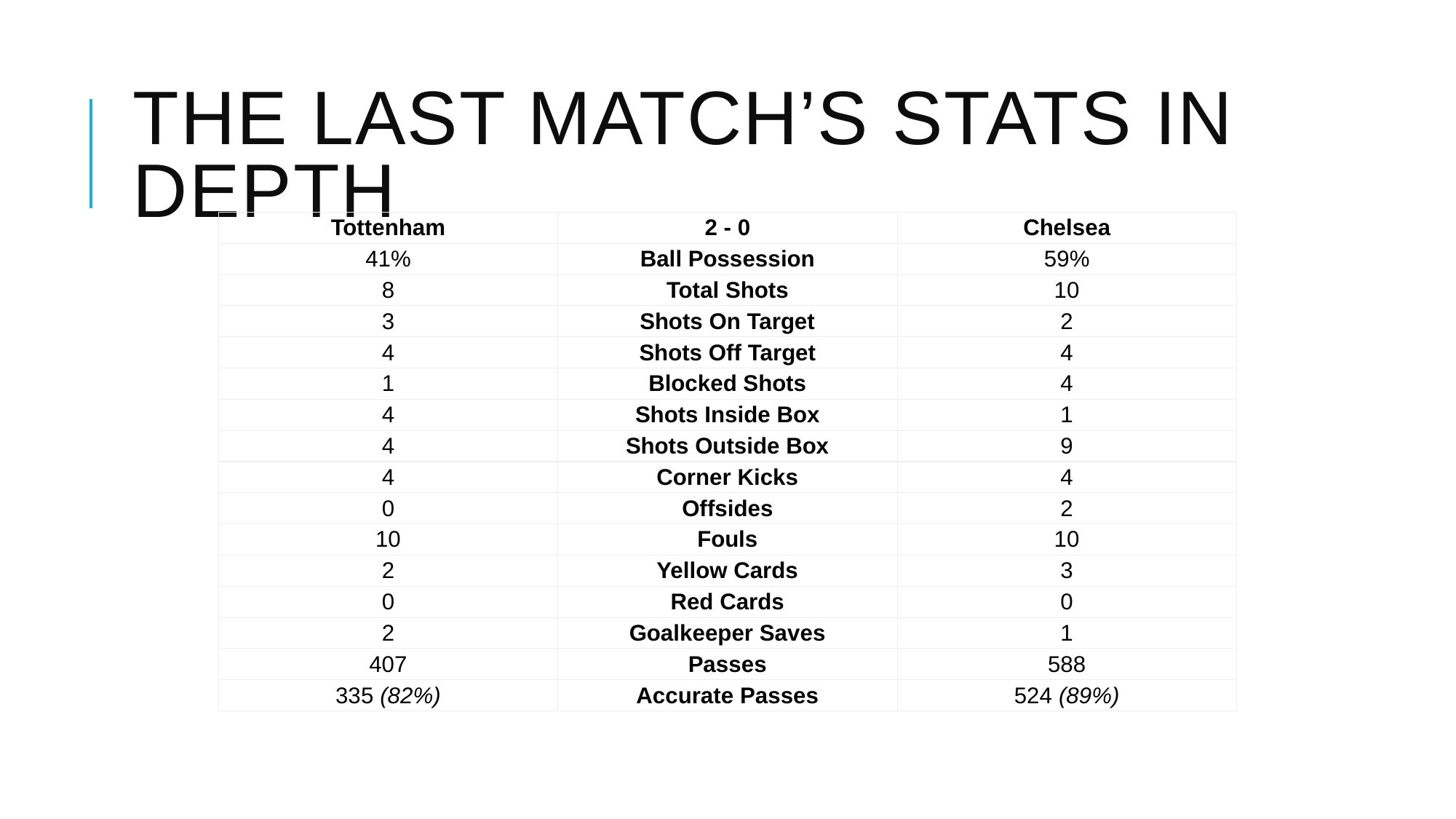

# the last match’s stats in depth
| Tottenham | 2 - 0 | Chelsea |
| --- | --- | --- |
| 41% | Ball Possession | 59% |
| 8 | Total Shots | 10 |
| 3 | Shots On Target | 2 |
| 4 | Shots Off Target | 4 |
| 1 | Blocked Shots | 4 |
| 4 | Shots Inside Box | 1 |
| 4 | Shots Outside Box | 9 |
| 4 | Corner Kicks | 4 |
| 0 | Offsides | 2 |
| 10 | Fouls | 10 |
| 2 | Yellow Cards | 3 |
| 0 | Red Cards | 0 |
| 2 | Goalkeeper Saves | 1 |
| 407 | Passes | 588 |
| 335 (82%) | Accurate Passes | 524 (89%) |